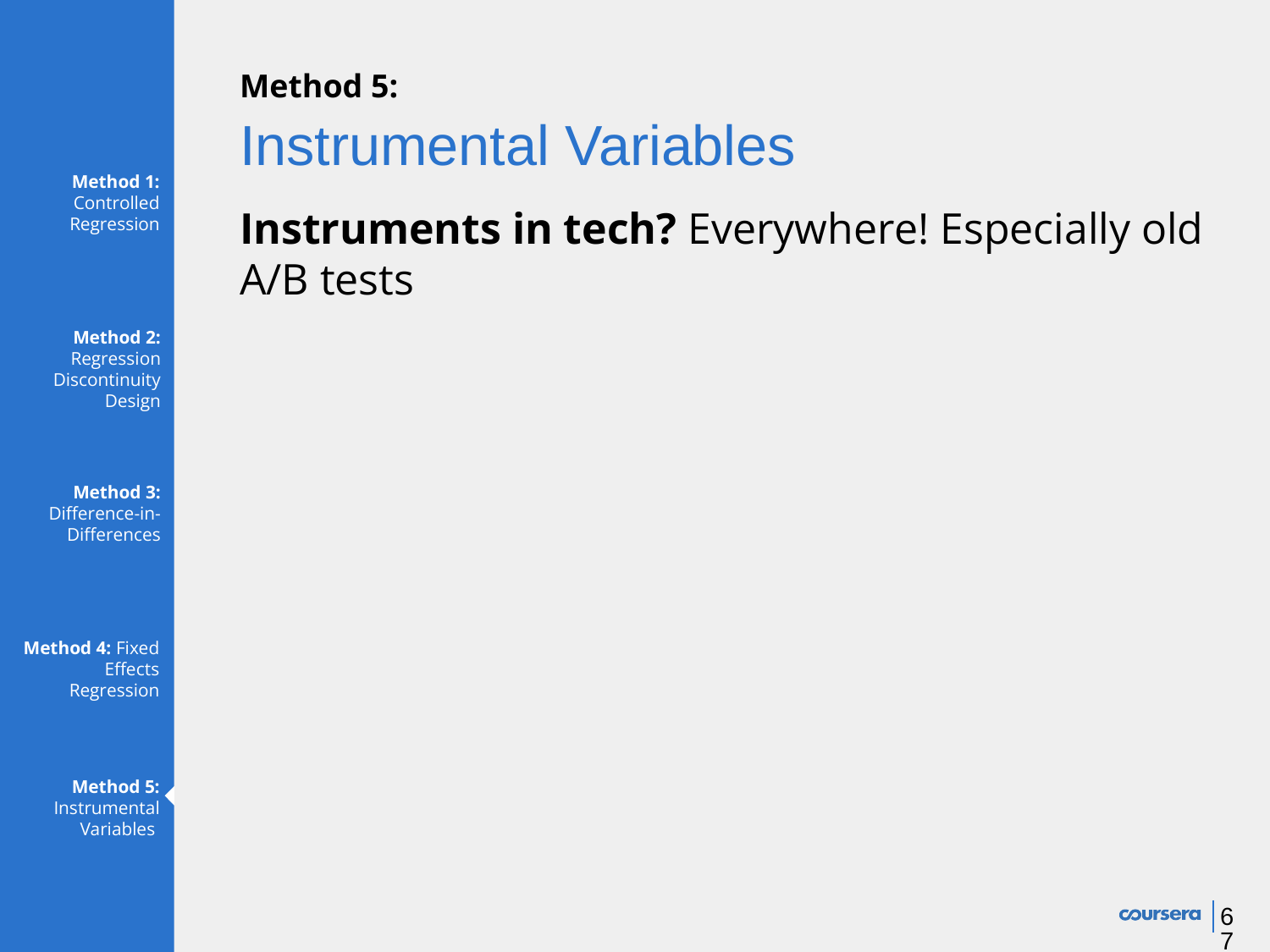

# Method 5:
Instrumental Variables
Method 1: Controlled Regression
Instruments in tech? Everywhere! Especially old A/B tests

Method 2: Regression Discontinuity Design
Method 3: Difference-in-
Differences

Method 4: Fixed Effects Regression

Method 5: Instrumental Variables

67